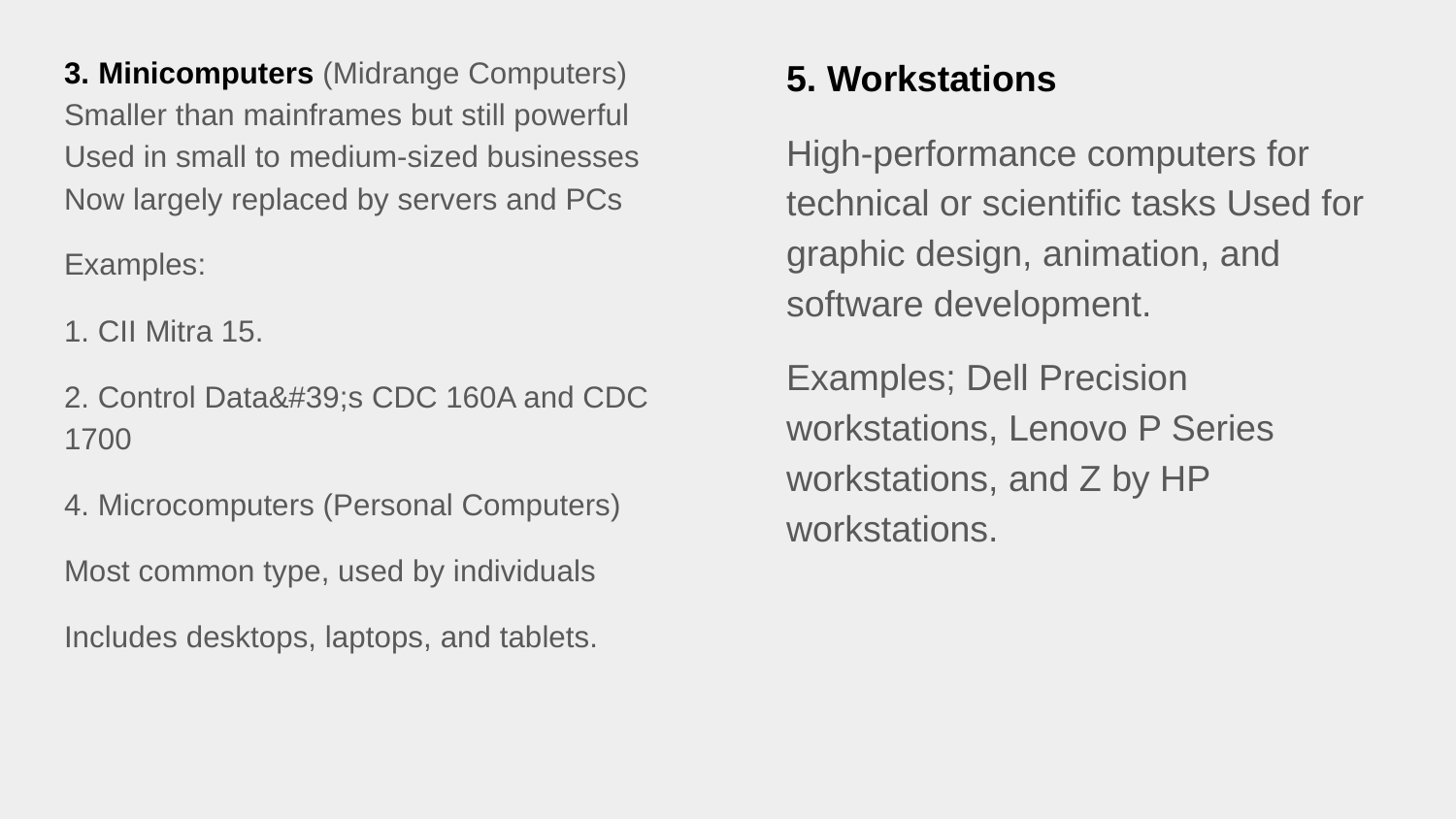

3. Minicomputers (Midrange Computers) Smaller than mainframes but still powerful Used in small to medium-sized businesses Now largely replaced by servers and PCs
Examples:
1. CII Mitra 15.
2. Control Data&#39;s CDC 160A and CDC 1700
4. Microcomputers (Personal Computers)
Most common type, used by individuals
Includes desktops, laptops, and tablets.

5. Workstations
High-performance computers for technical or scientific tasks Used for graphic design, animation, and software development.
Examples; Dell Precision workstations, Lenovo P Series workstations, and Z by HP workstations.